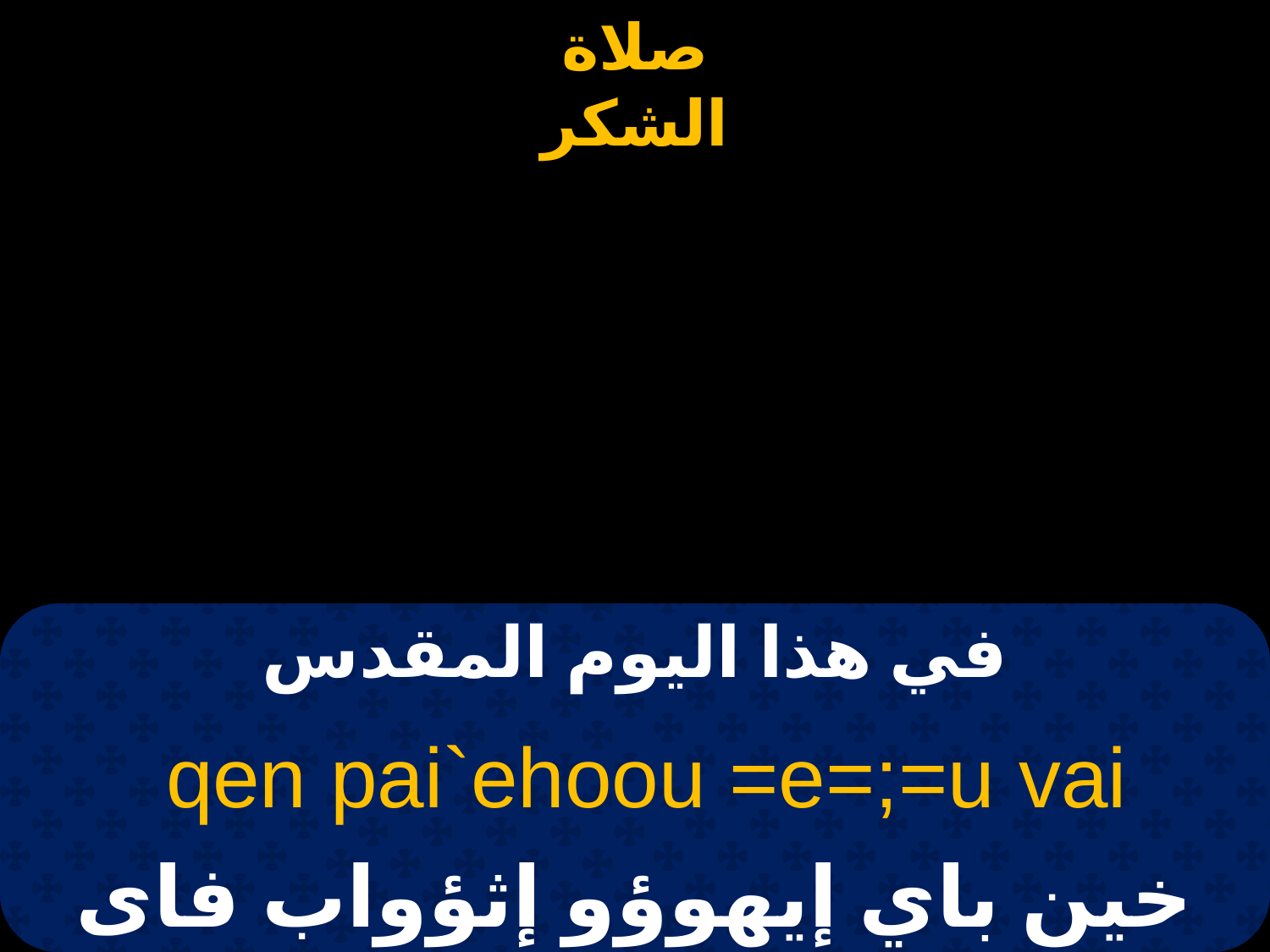

# في هذا اليوم المقدس
 qen pai`ehoou =e=;=u vai
خين باي إيهوؤو إثؤواب فاى